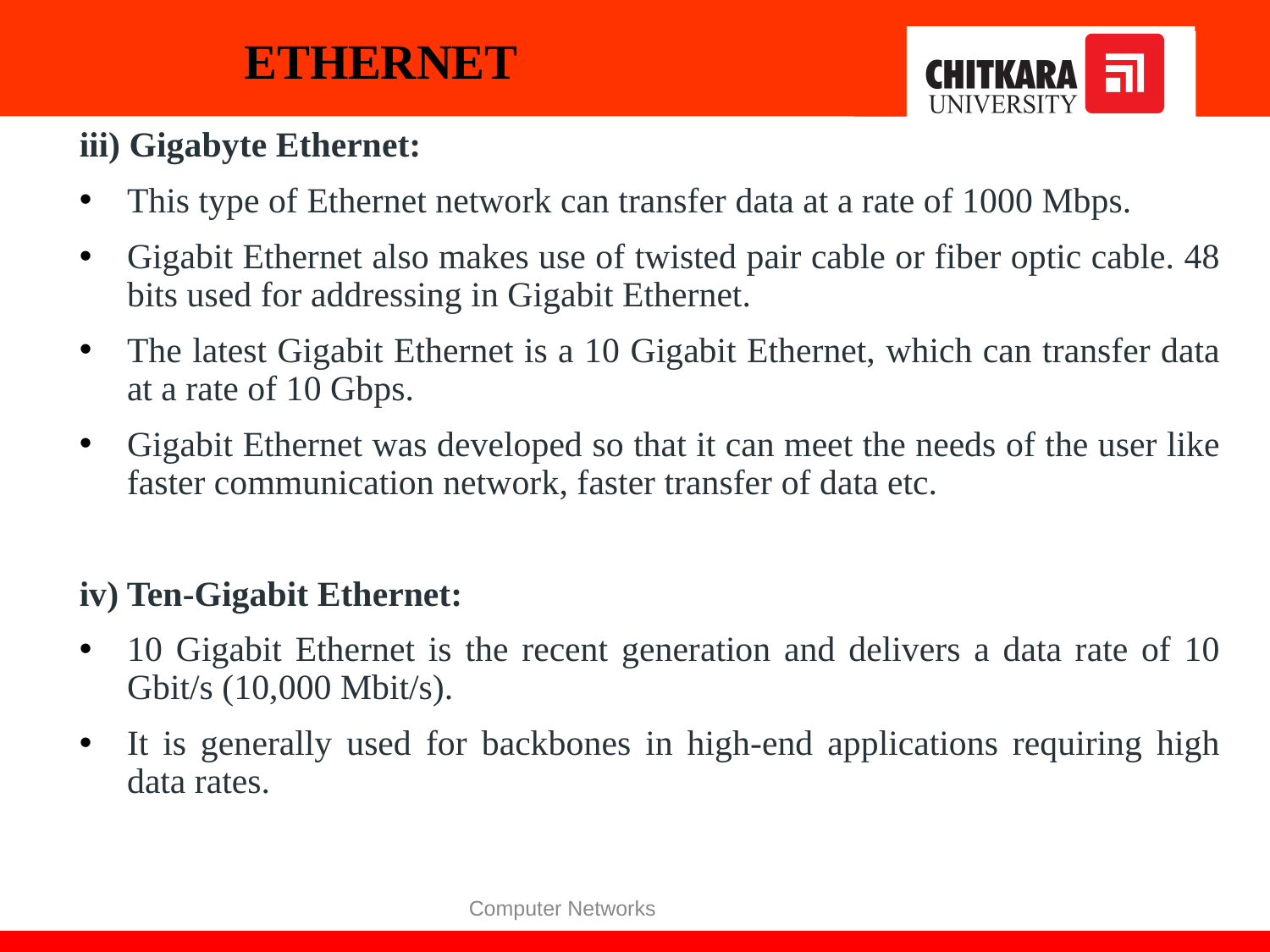

# ETHERNET
iii) Gigabyte Ethernet:
This type of Ethernet network can transfer data at a rate of 1000 Mbps.
Gigabit Ethernet also makes use of twisted pair cable or fiber optic cable. 48 bits used for addressing in Gigabit Ethernet.
The latest Gigabit Ethernet is a 10 Gigabit Ethernet, which can transfer data at a rate of 10 Gbps.
Gigabit Ethernet was developed so that it can meet the needs of the user like faster communication network, faster transfer of data etc.

iv) Ten-Gigabit Ethernet:
10 Gigabit Ethernet is the recent generation and delivers a data rate of 10 Gbit/s (10,000 Mbit/s).
It is generally used for backbones in high-end applications requiring high data rates.

Computer Networks